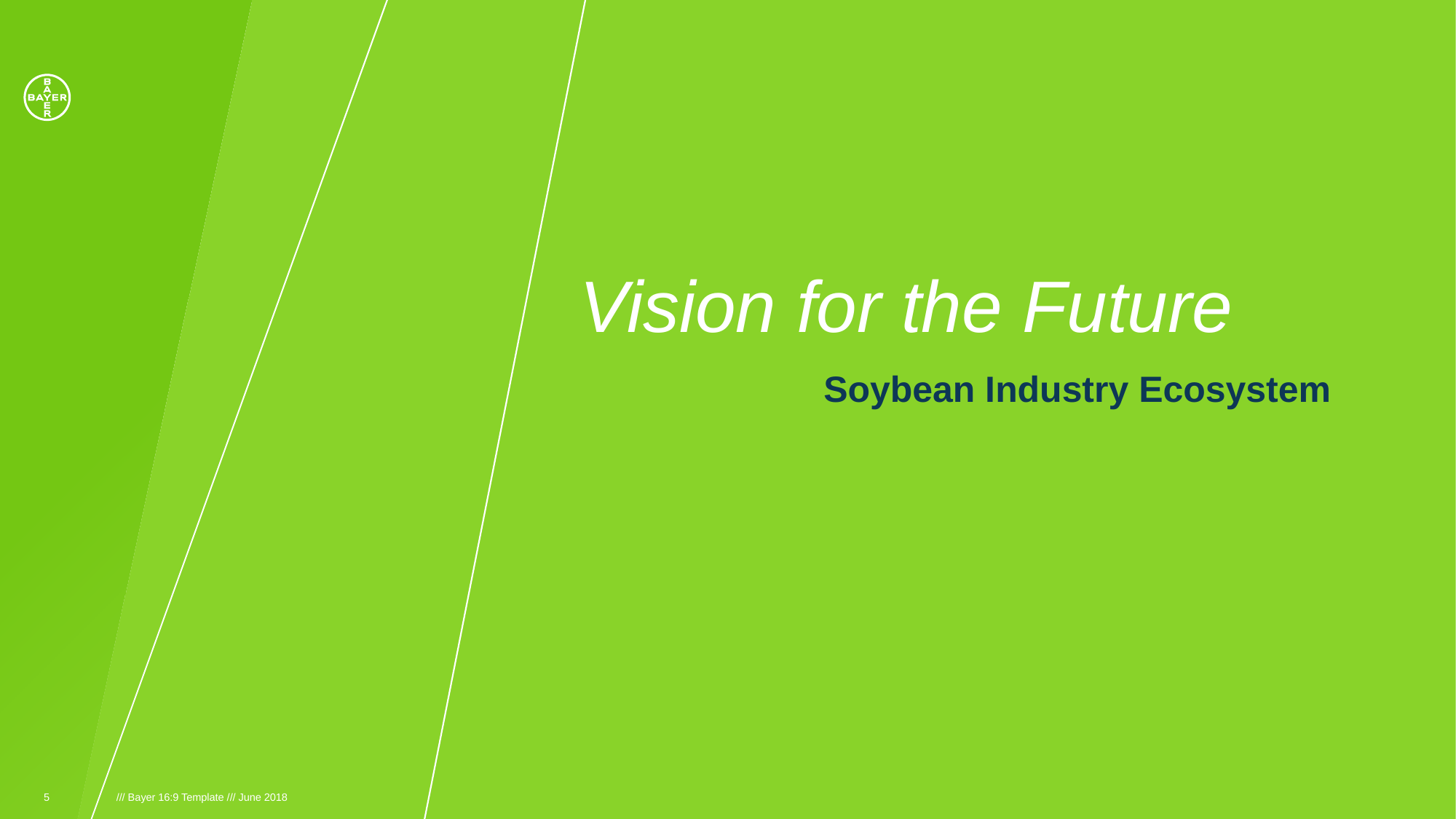

# Vision for the Future
Soybean Industry Ecosystem
5
/// Bayer 16:9 Template /// June 2018